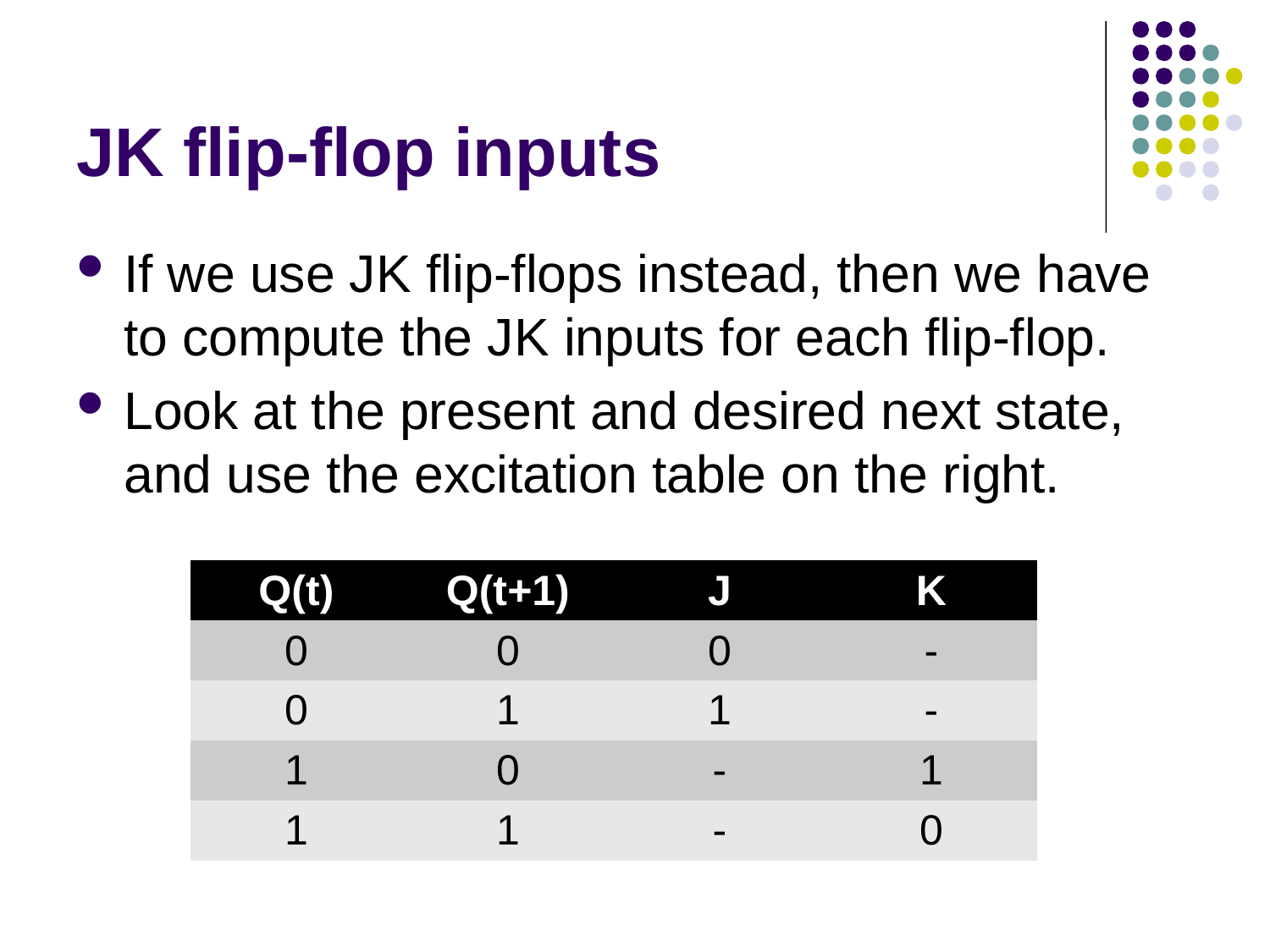

# JK flip-flop inputs
If we use JK flip-flops instead, then we have to compute the JK inputs for each flip-flop.
Look at the present and desired next state, and use the excitation table on the right.
| Q(t) | Q(t+1) | J | K |
| --- | --- | --- | --- |
| 0 | 0 | 0 | - |
| 0 | 1 | 1 | - |
| 1 | 0 | - | 1 |
| 1 | 1 | - | 0 |